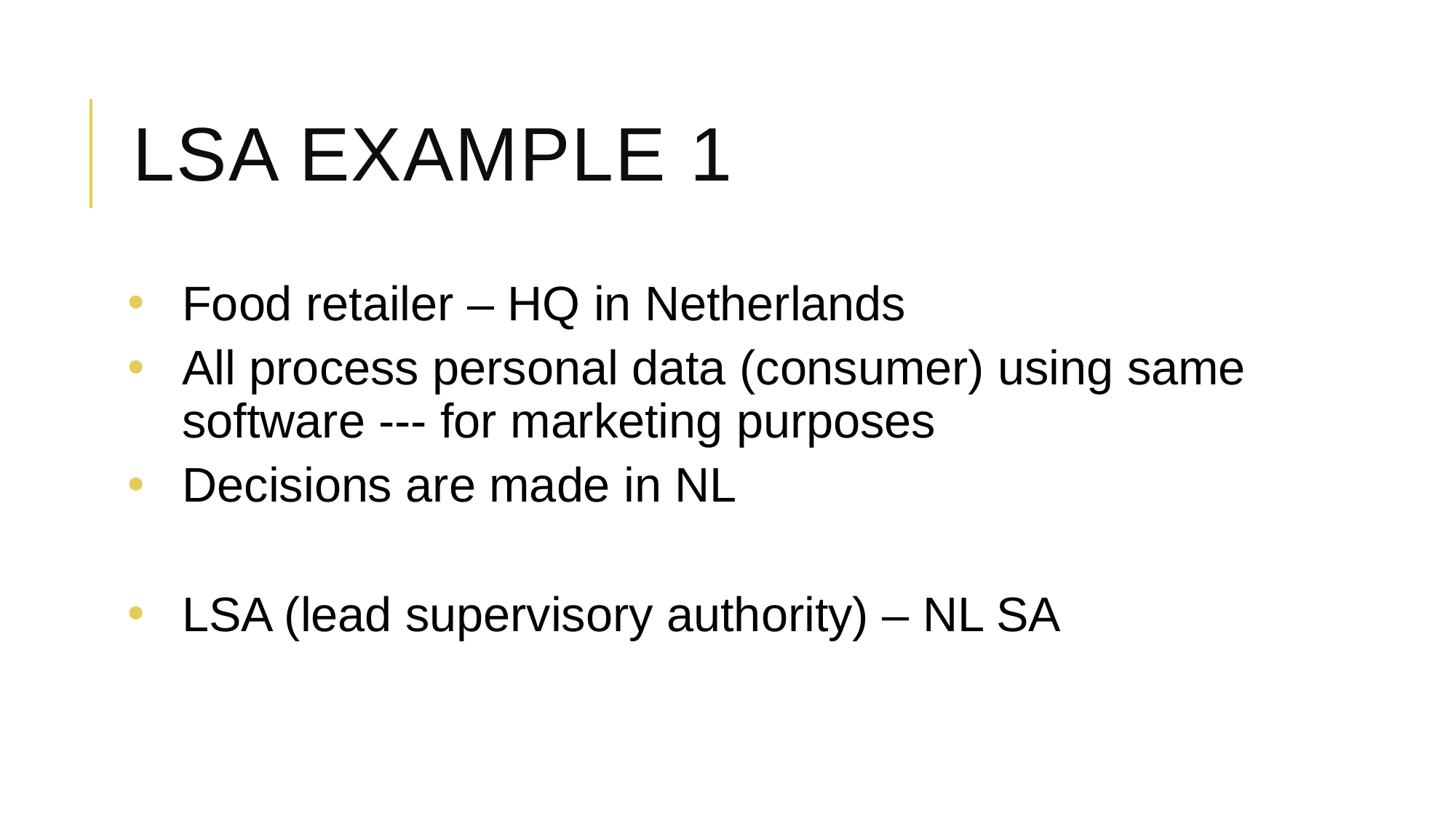

# LSA example 1
Food retailer – HQ in Netherlands
All process personal data (consumer) using same software --- for marketing purposes
Decisions are made in NL

LSA (lead supervisory authority) – NL SA